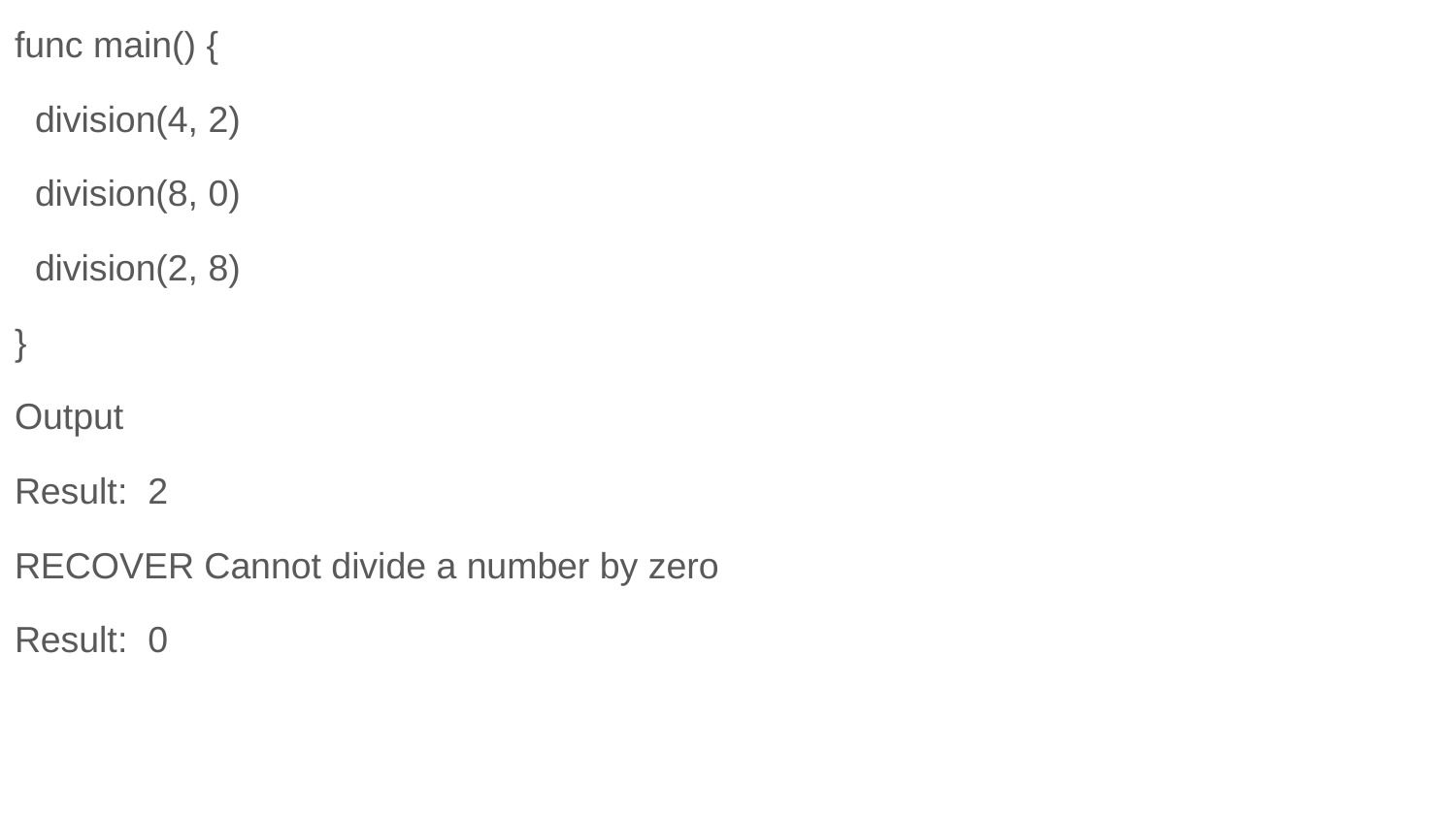

func main() {
  division(4, 2)
  division(8, 0)
  division(2, 8)
}
Output
Result:  2
RECOVER Cannot divide a number by zero
Result:  0